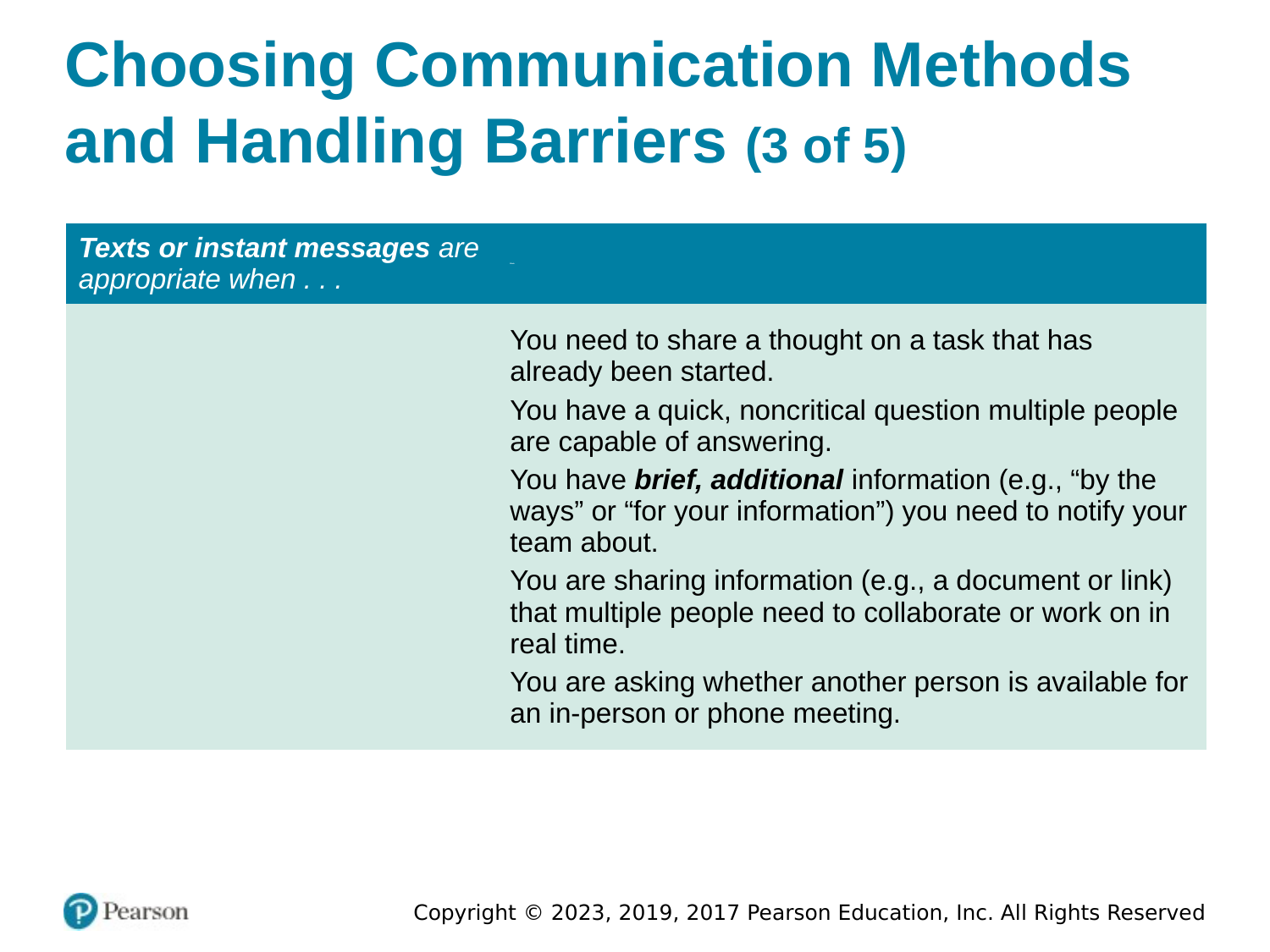

# Choosing Communication Methods and Handling Barriers (3 of 5)
| Texts or instant messages are appropriate when . . . | Blank |
| --- | --- |
|  | You need to share a thought on a task that has already been started. You have a quick, noncritical question multiple people are capable of answering. You have brief, additional information (e.g., “by the ways” or “for your information”) you need to notify your team about. You are sharing information (e.g., a document or link) that multiple people need to collaborate or work on in real time. You are asking whether another person is available for an in-person or phone meeting. |